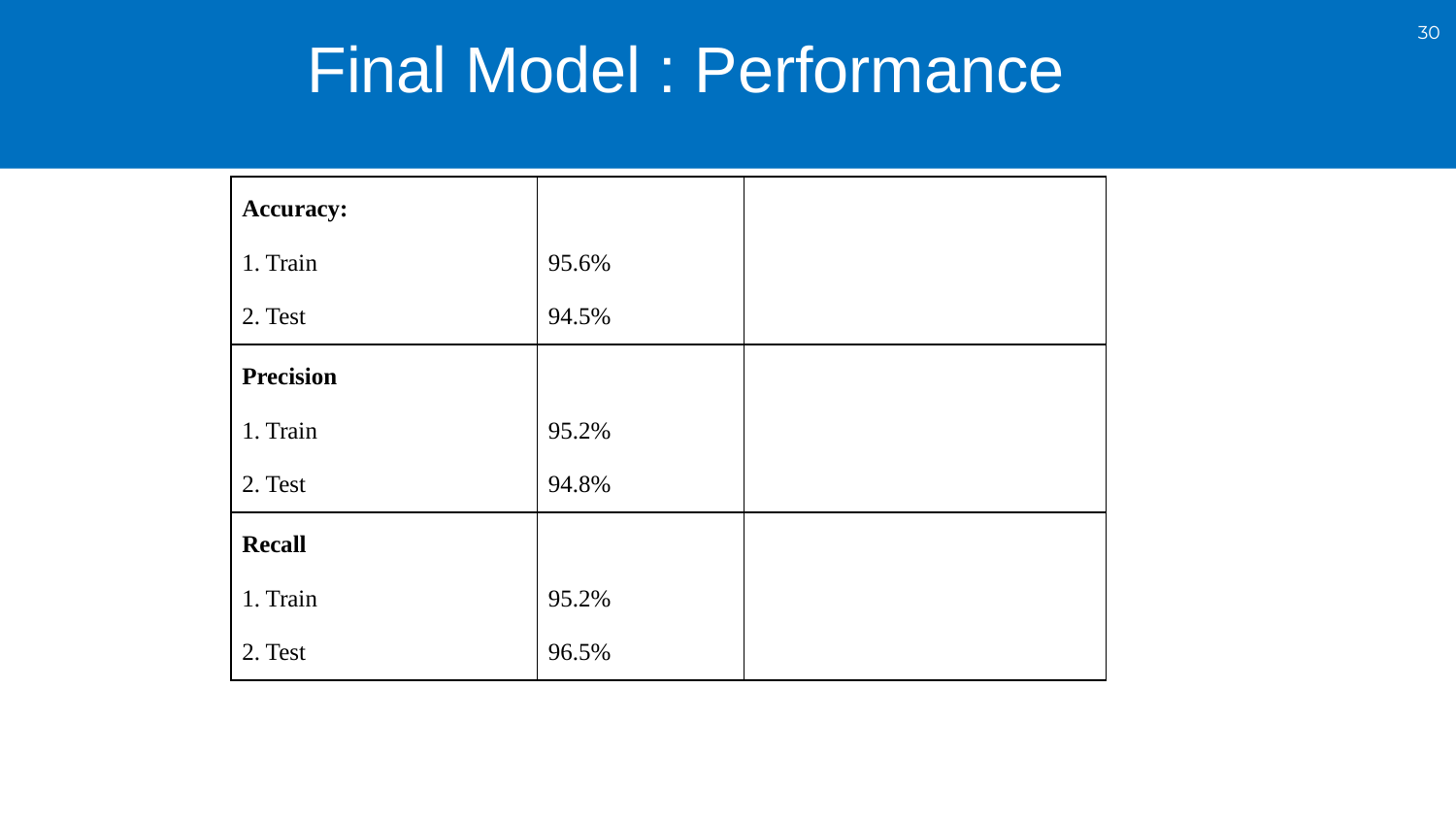

Final Model : Performance
| Accuracy: 1. Train 2. Test | 95.6% 94.5% |  |
| --- | --- | --- |
| Precision 1. Train 2. Test | 95.2% 94.8% |  |
| Recall 1. Train 2. Test | 95.2% 96.5% |  |